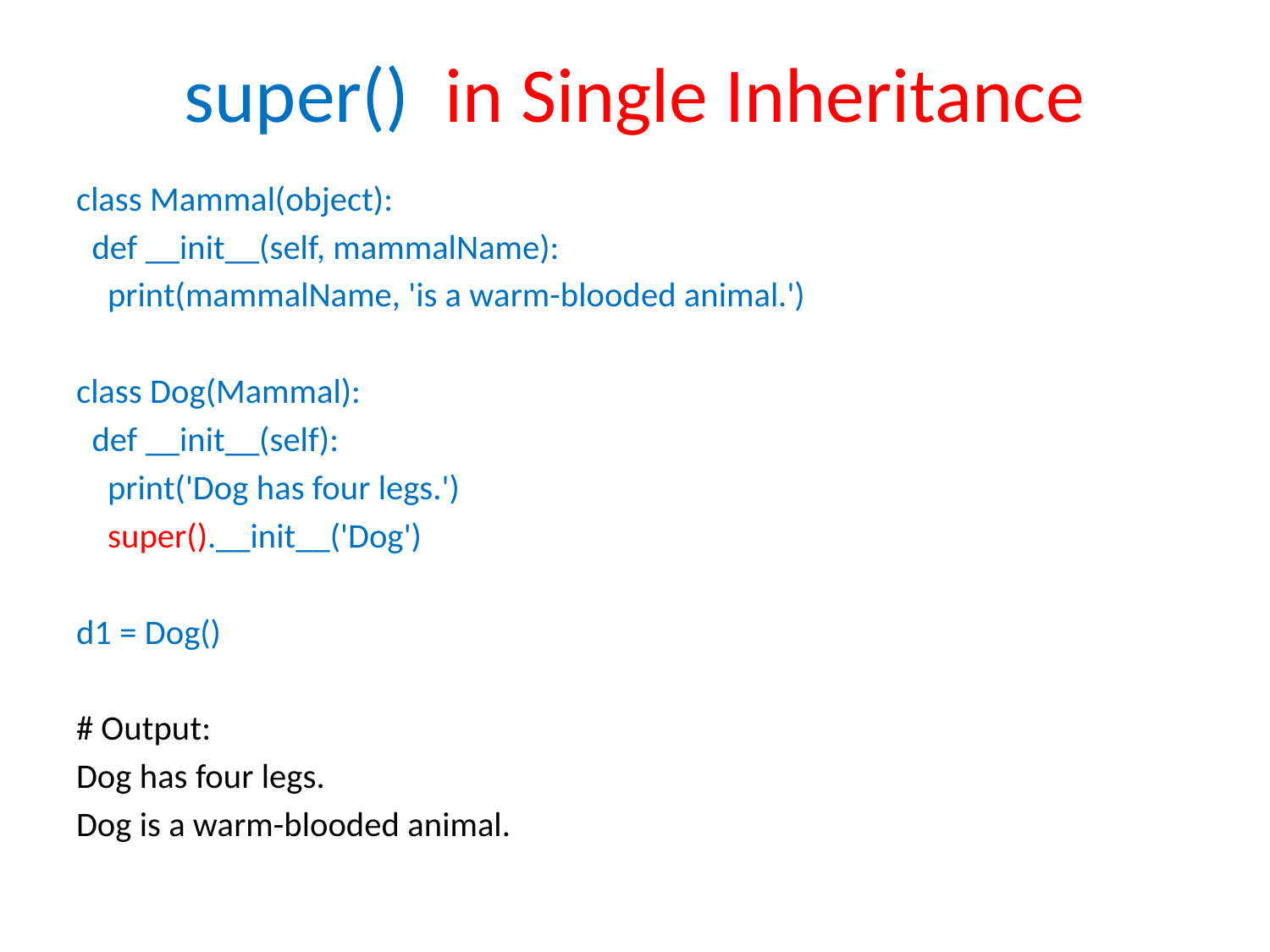

# super()  in Single Inheritance
class Mammal(object):
  def __init__(self, mammalName):
    print(mammalName, 'is a warm-blooded animal.')

class Dog(Mammal):
  def __init__(self):
    print('Dog has four legs.')
    super().__init__('Dog')

d1 = Dog()

# Output:
Dog has four legs.
Dog is a warm-blooded animal.